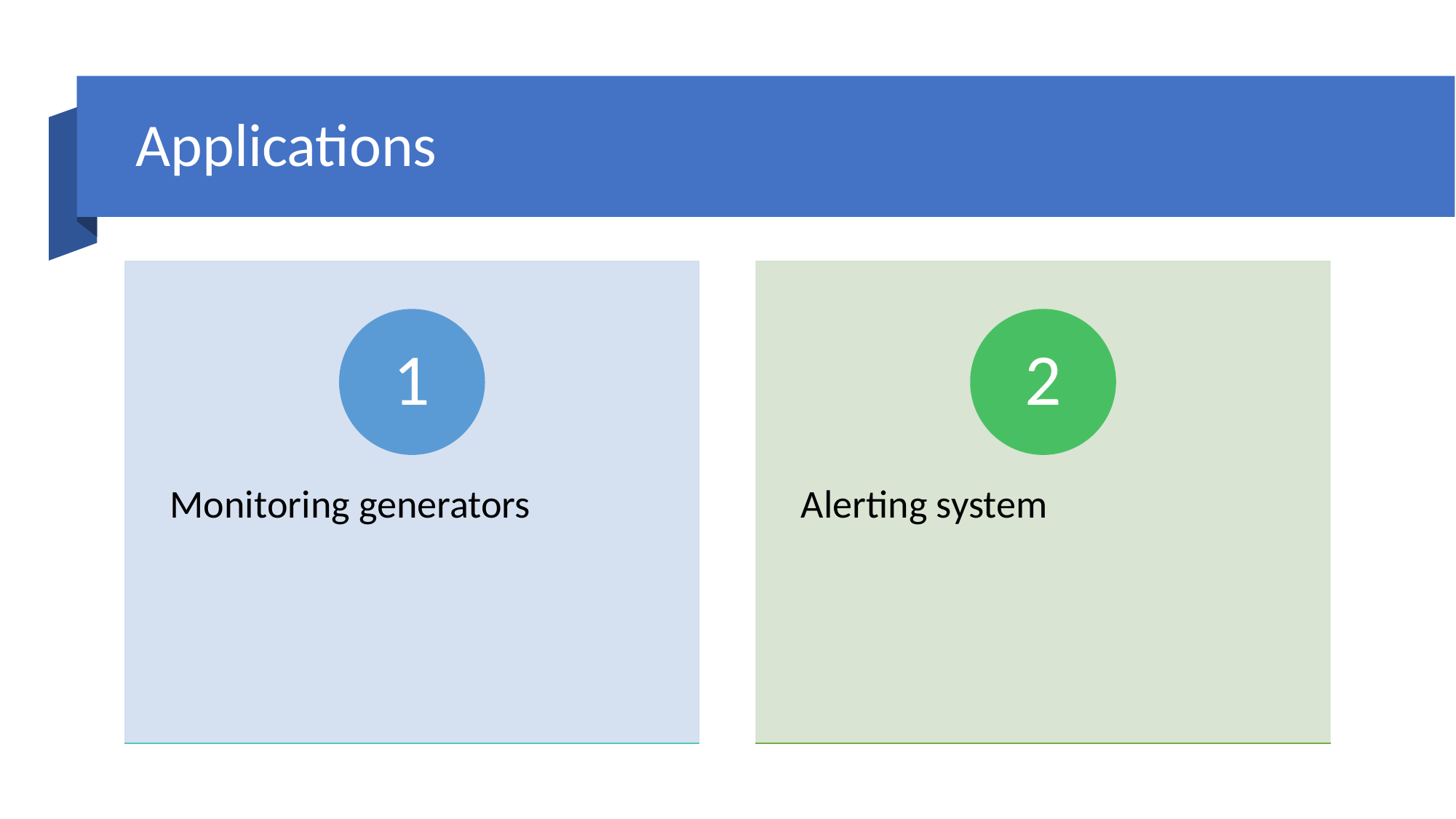

# Applications

Monitoring generators
1
Alerting system
2